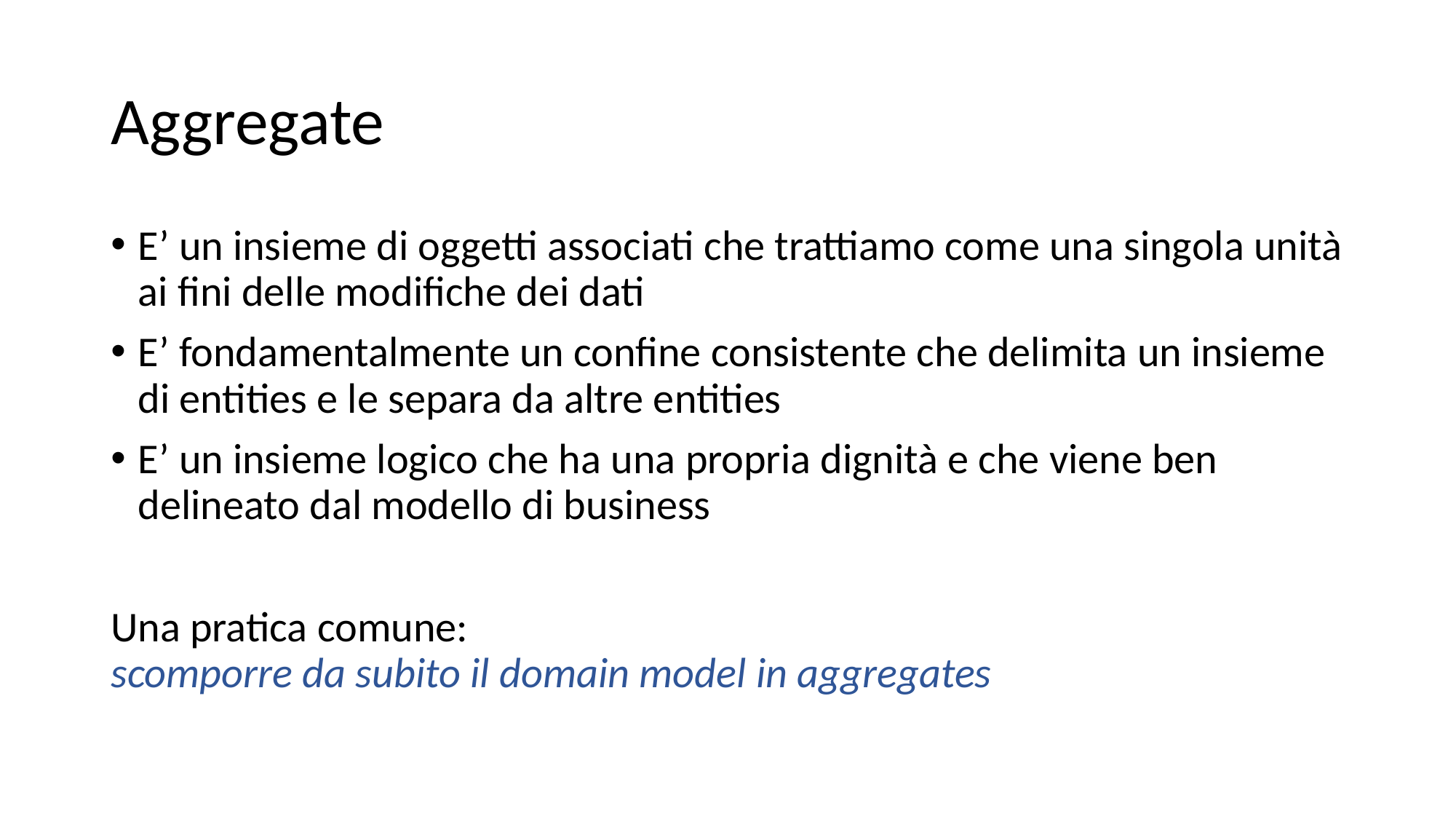

# Aggregate
E’ un insieme di oggetti associati che trattiamo come una singola unità ai fini delle modifiche dei dati
E’ fondamentalmente un confine consistente che delimita un insieme di entities e le separa da altre entities
E’ un insieme logico che ha una propria dignità e che viene ben delineato dal modello di business

Una pratica comune:
scomporre da subito il domain model in aggregates